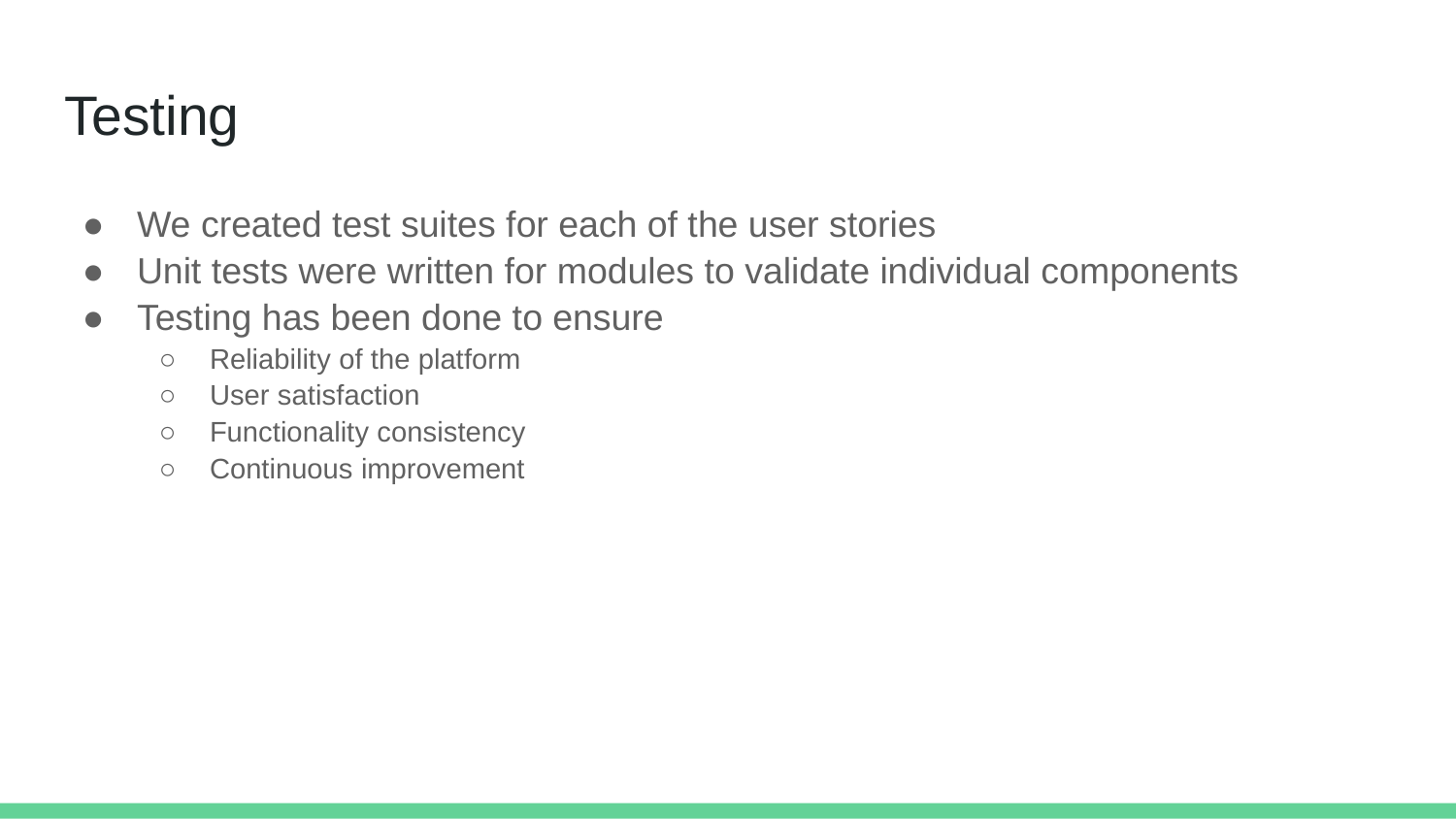

# Testing
We created test suites for each of the user stories
Unit tests were written for modules to validate individual components
Testing has been done to ensure
Reliability of the platform
User satisfaction
Functionality consistency
Continuous improvement